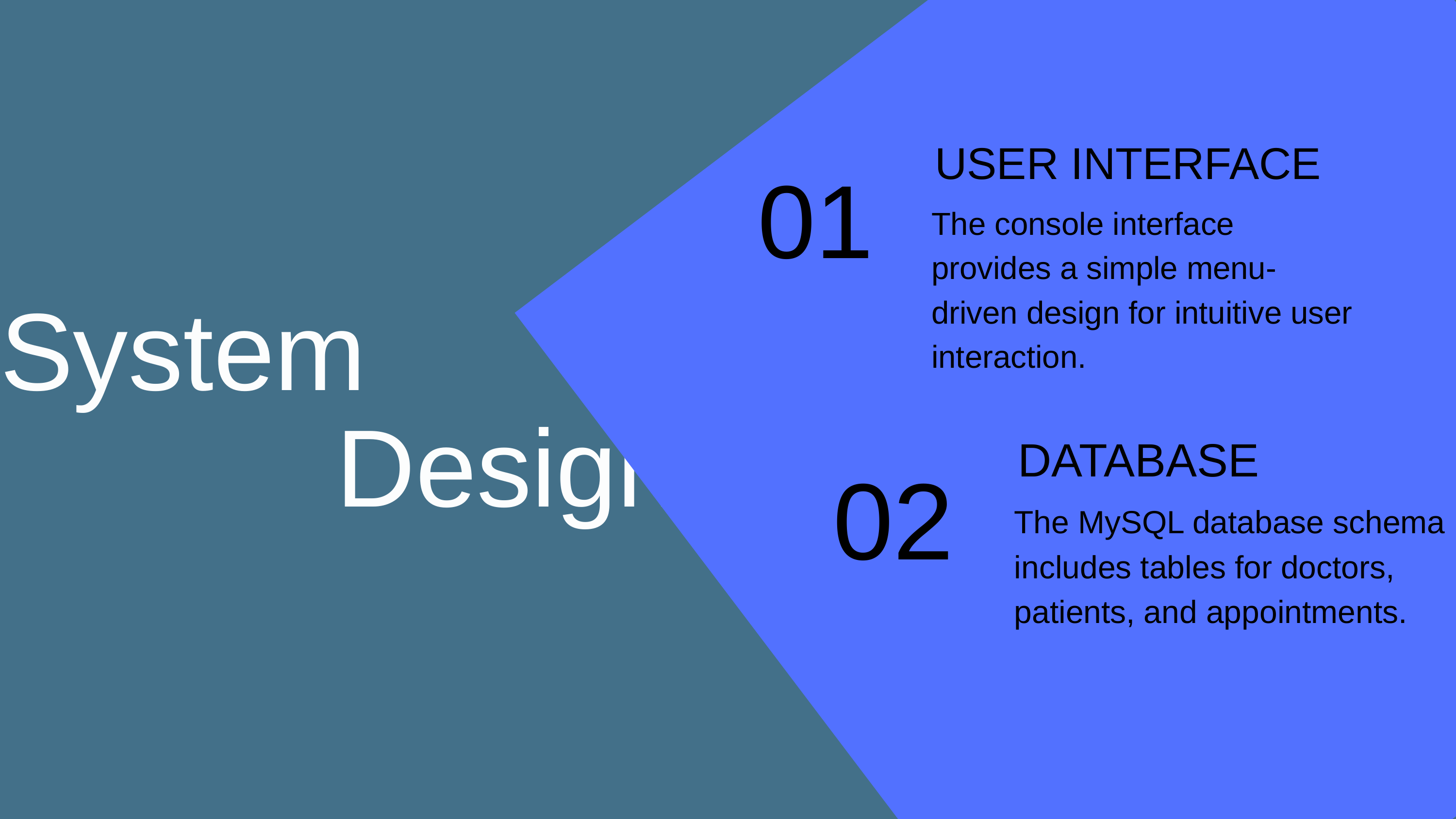

USER INTERFACE
01
The console interface provides a simple menu-driven design for intuitive user interaction.
System
           Design
DATABASE
02
The MySQL database schema includes tables for doctors, patients, and appointments.